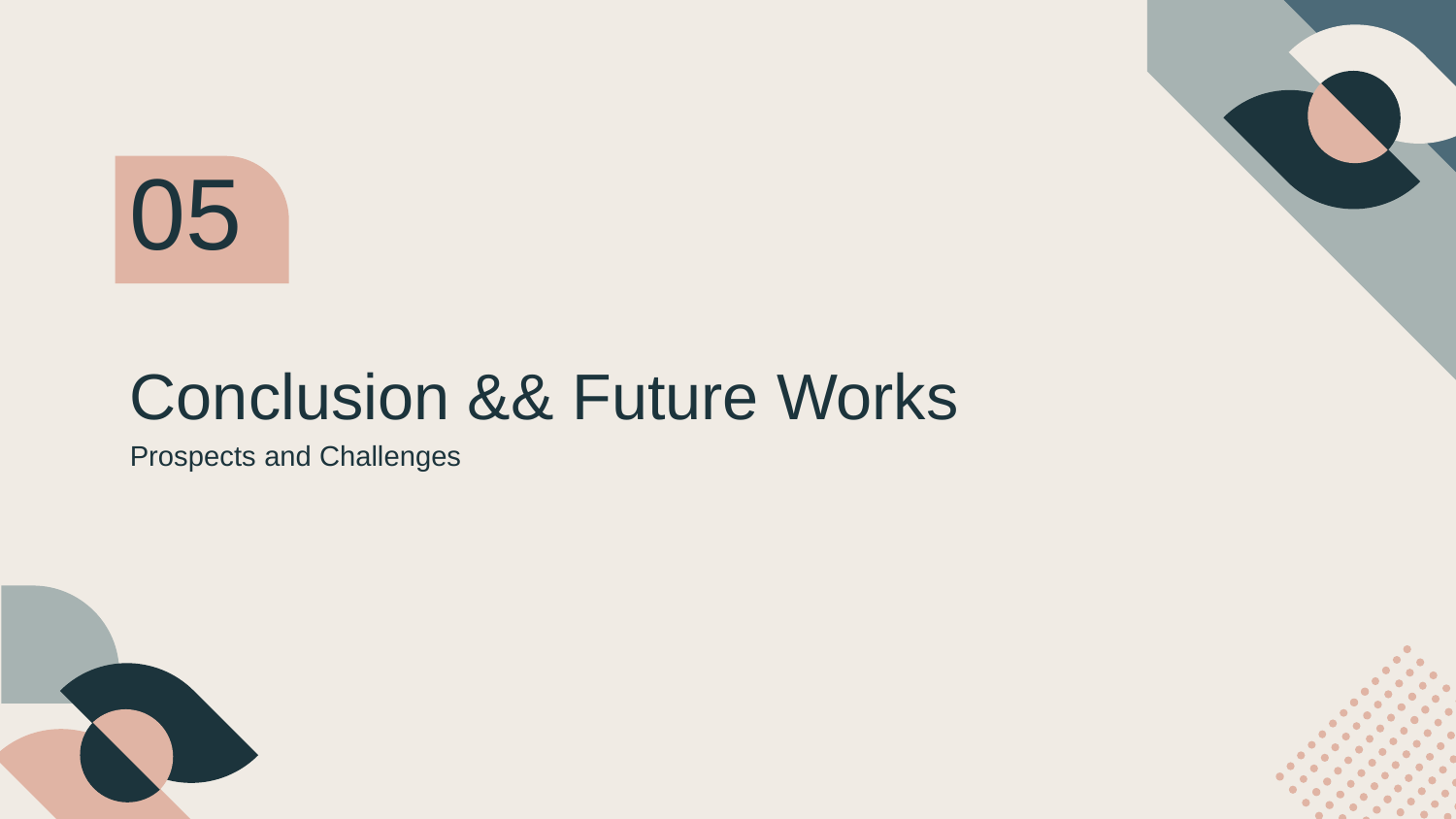

05

# Conclusion && Future Works
Prospects and Challenges